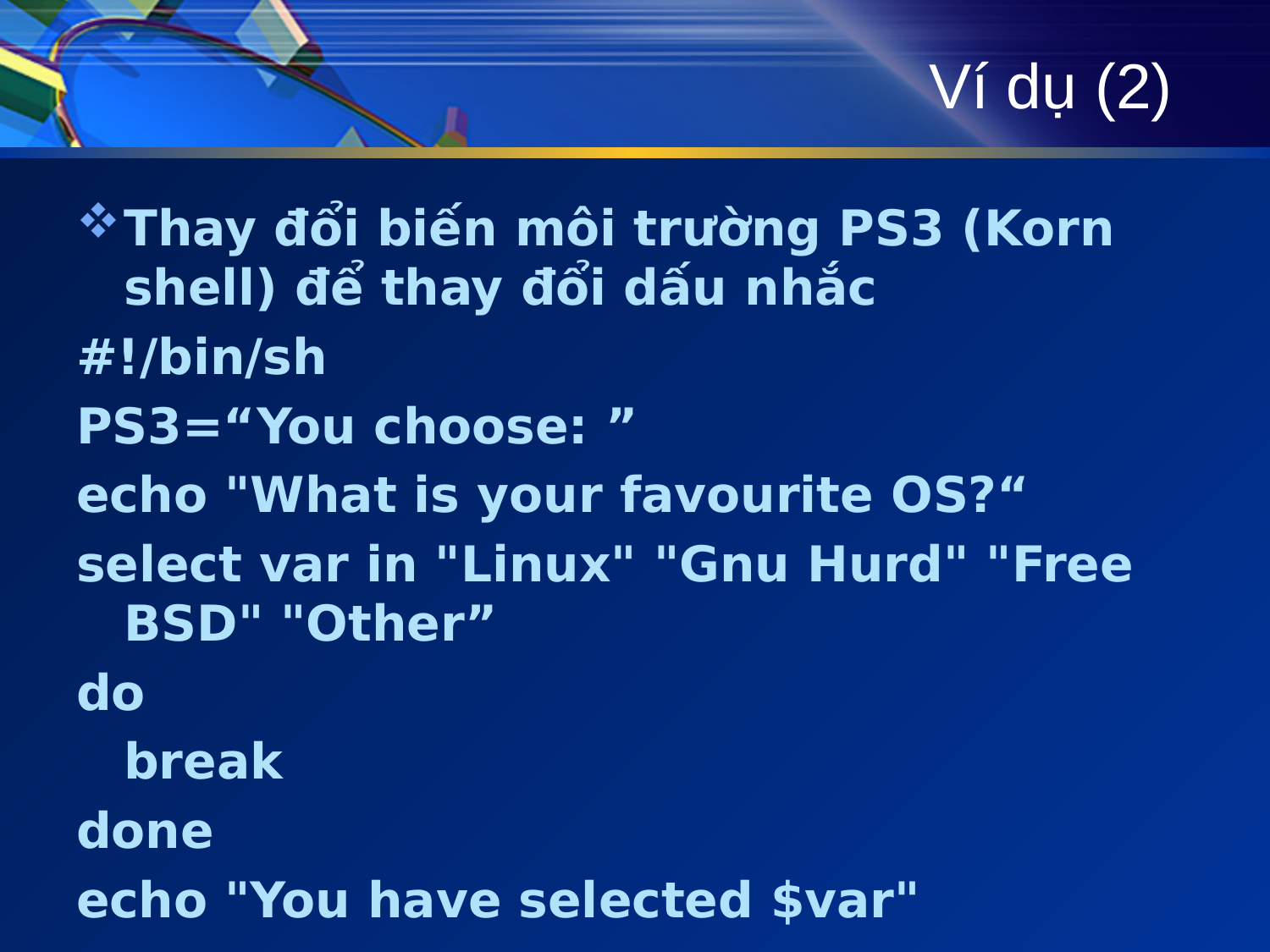

# Ví dụ (2)
Thay đổi biến môi trường PS3 (Korn shell) để thay đổi dấu nhắc
#!/bin/sh
PS3=“You choose: ”
echo "What is your favourite OS?“
select var in "Linux" "Gnu Hurd" "Free BSD" "Other”
do
	break
done
echo "You have selected $var"